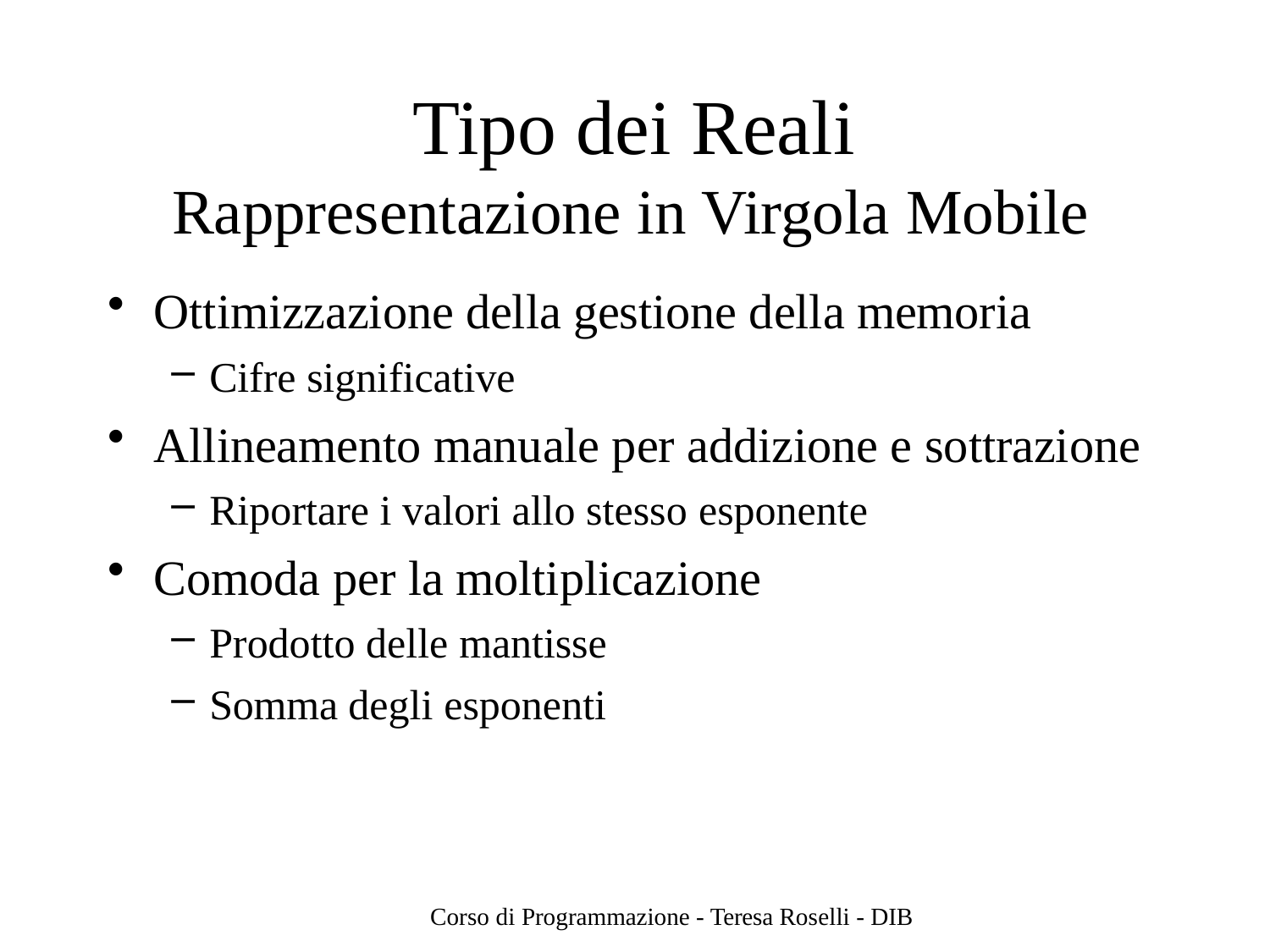

# Tipo dei Reali
Rappresentazione in Virgola Mobile
Ottimizzazione della gestione della memoria
Cifre significative
Allineamento manuale per addizione e sottrazione
Riportare i valori allo stesso esponente
Comoda per la moltiplicazione
Prodotto delle mantisse
Somma degli esponenti
Corso di Programmazione - Teresa Roselli - DIB